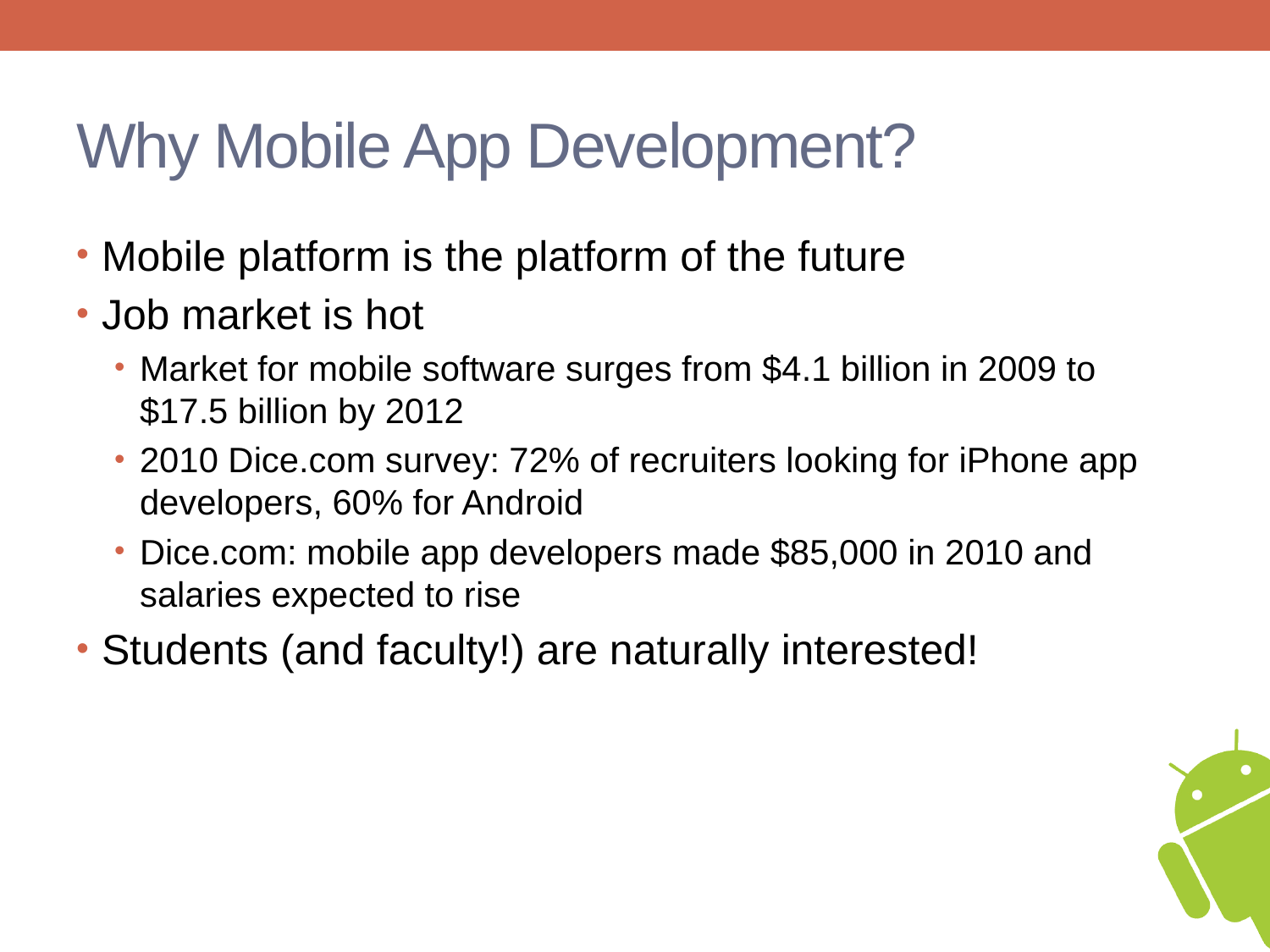

# Why Mobile App Development?
Mobile platform is the platform of the future
Job market is hot
Market for mobile software surges from $4.1 billion in 2009 to $17.5 billion by 2012
2010 Dice.com survey: 72% of recruiters looking for iPhone app developers, 60% for Android
Dice.com: mobile app developers made $85,000 in 2010 and salaries expected to rise
Students (and faculty!) are naturally interested!